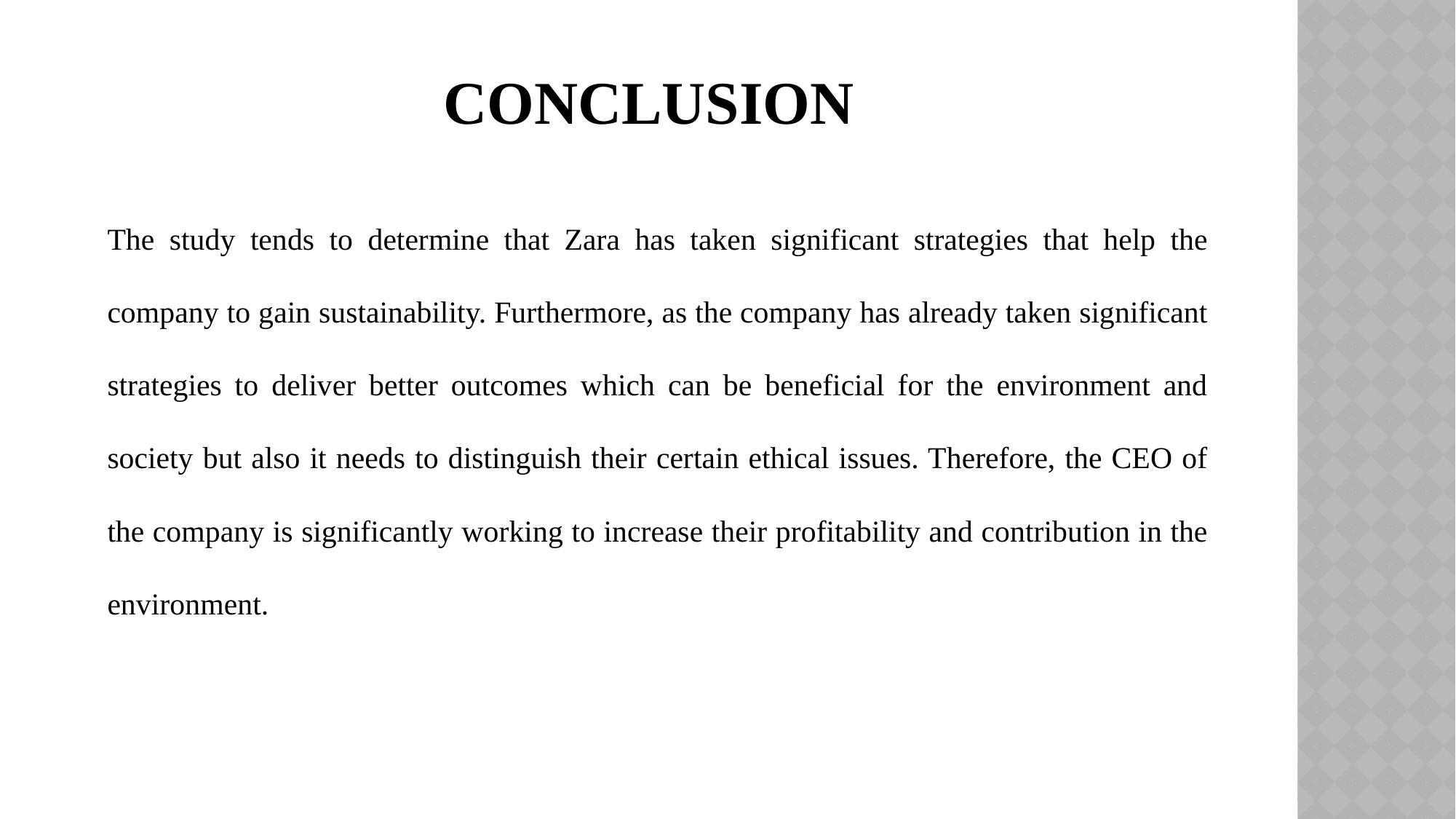

# Conclusion
The study tends to determine that Zara has taken significant strategies that help the company to gain sustainability. Furthermore, as the company has already taken significant strategies to deliver better outcomes which can be beneficial for the environment and society but also it needs to distinguish their certain ethical issues. Therefore, the CEO of the company is significantly working to increase their profitability and contribution in the environment.